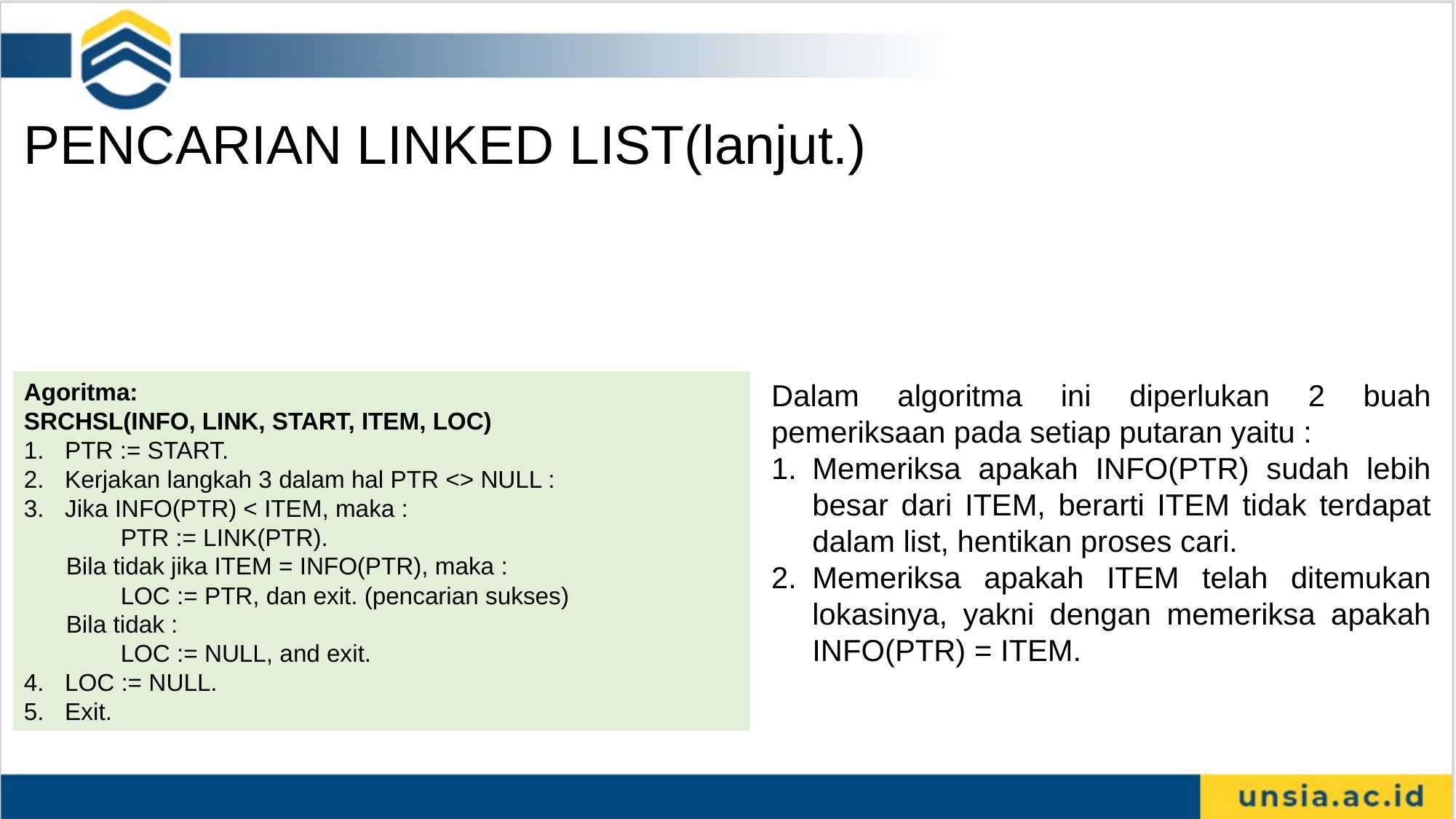

PENCARIAN LINKED LIST(lanjut.)
Agoritma:
SRCHSL(INFO, LINK, START, ITEM, LOC)
PTR := START.
Kerjakan langkah 3 dalam hal PTR <> NULL :
Jika INFO(PTR) < ITEM, maka :
	PTR := LINK(PTR).
Bila tidak jika ITEM = INFO(PTR), maka :
	LOC := PTR, dan exit. (pencarian sukses)
Bila tidak :
	LOC := NULL, and exit.
LOC := NULL.
Exit.
Dalam algoritma ini diperlukan 2 buah pemeriksaan pada setiap putaran yaitu :
Memeriksa apakah INFO(PTR) sudah lebih besar dari ITEM, berarti ITEM tidak terdapat dalam list, hentikan proses cari.
Memeriksa apakah ITEM telah ditemukan lokasinya, yakni dengan memeriksa apakah INFO(PTR) = ITEM.